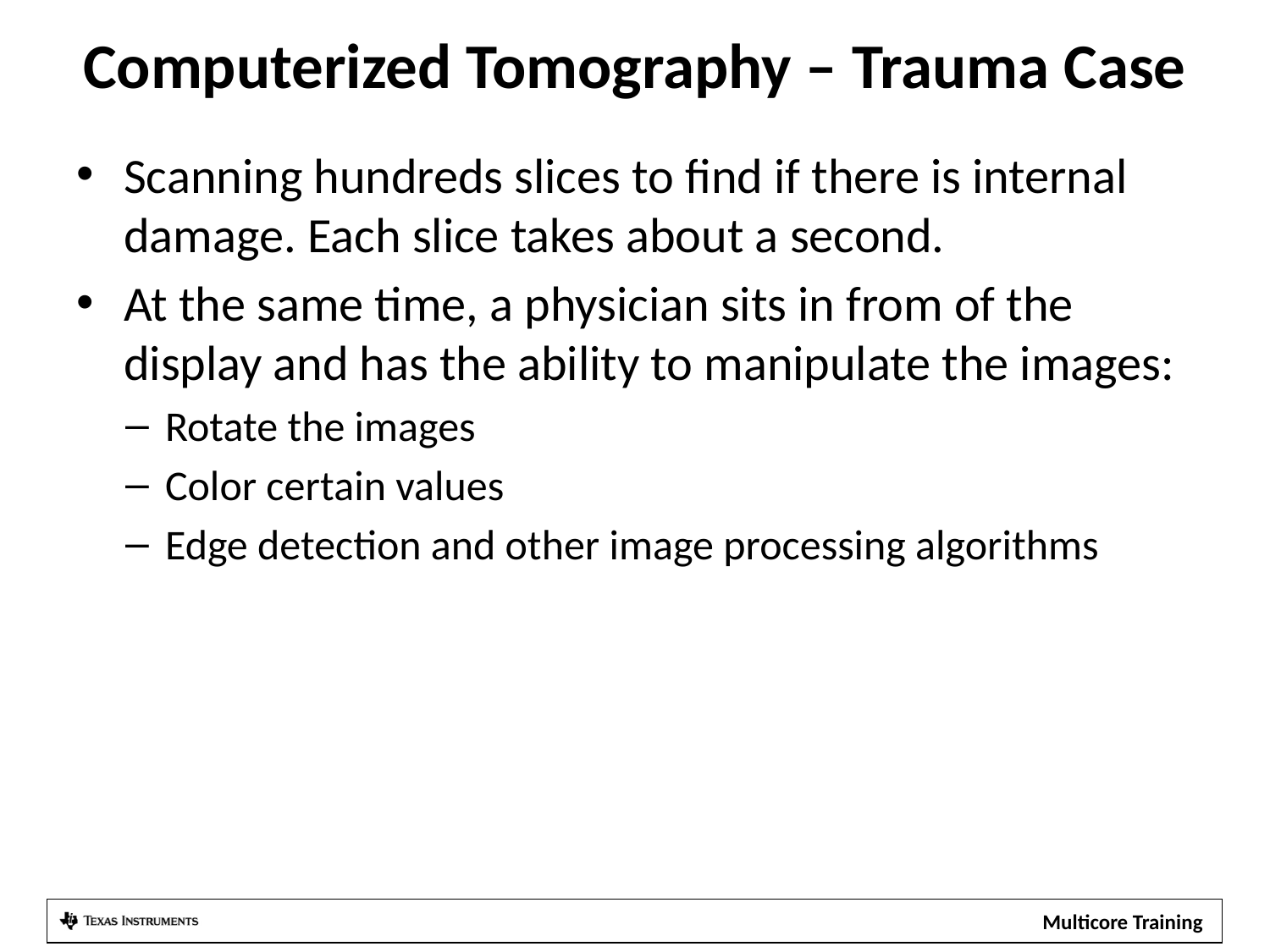

# Computerized Tomography – Trauma Case
Scanning hundreds slices to find if there is internal damage. Each slice takes about a second.
At the same time, a physician sits in from of the display and has the ability to manipulate the images:
Rotate the images
Color certain values
Edge detection and other image processing algorithms